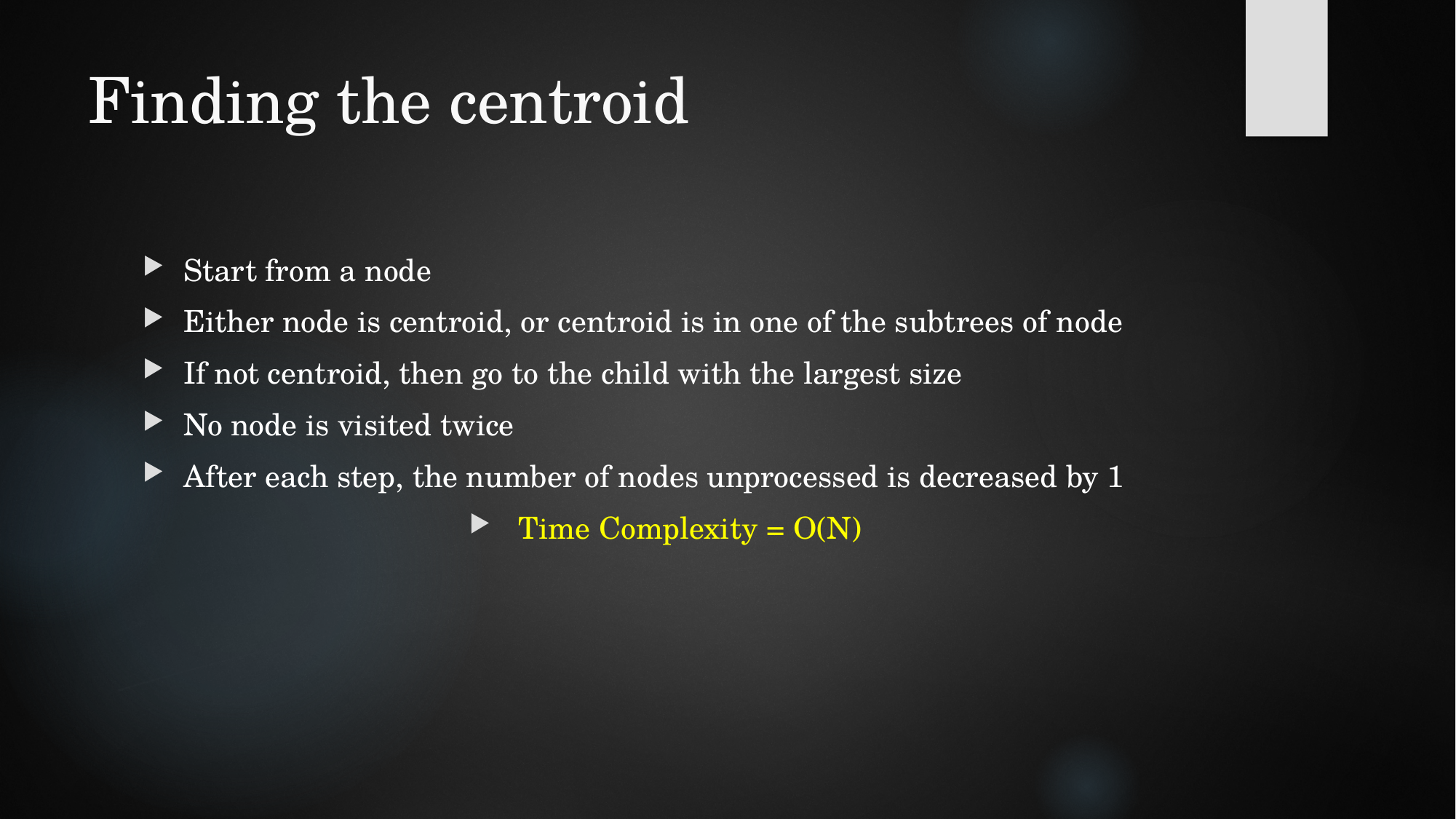

# Finding the centroid
Start from a node
Either node is centroid, or centroid is in one of the subtrees of node
If not centroid, then go to the child with the largest size
No node is visited twice
After each step, the number of nodes unprocessed is decreased by 1
 Time Complexity = O(N)